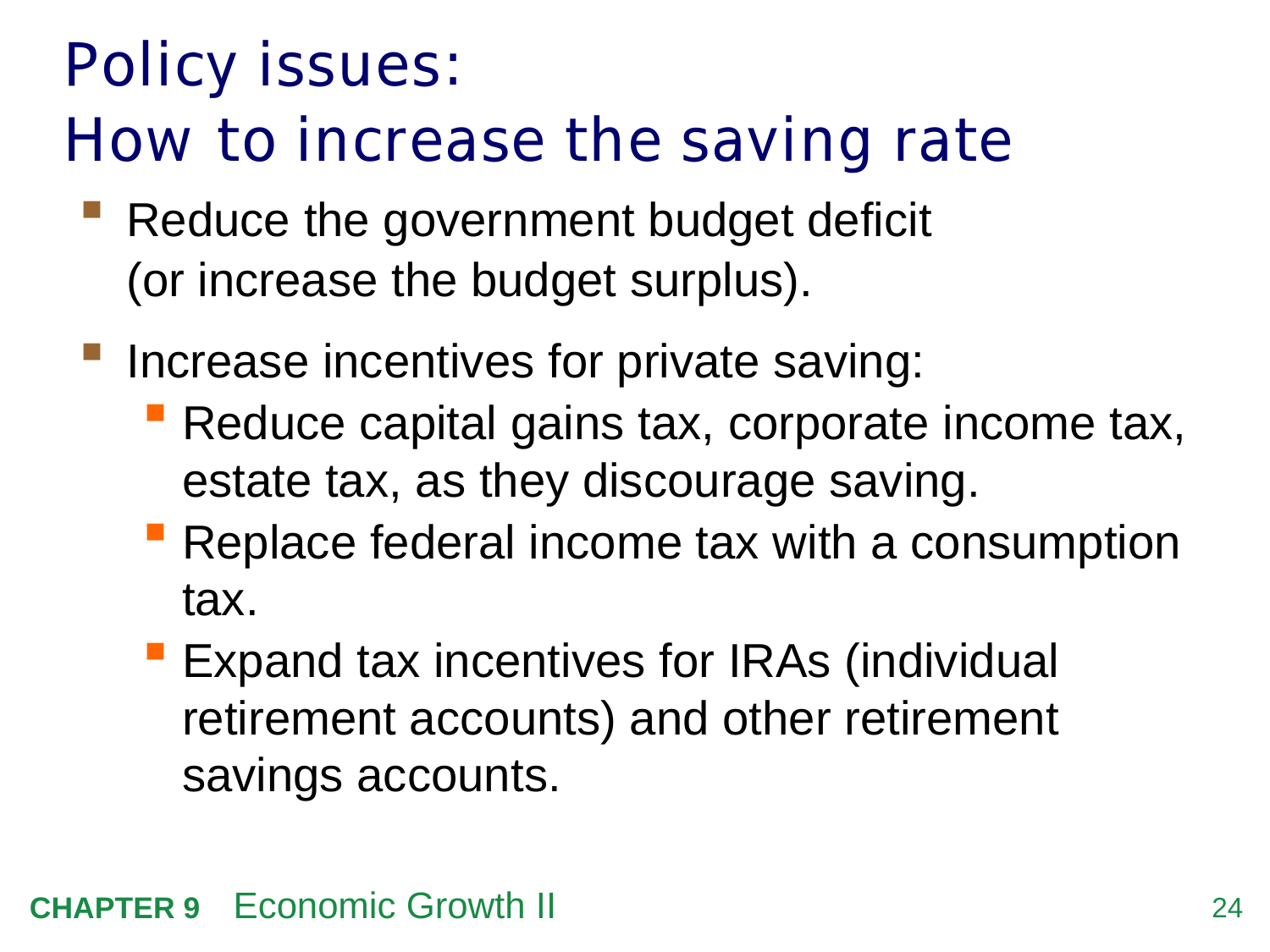

# Policy issues: How to increase the saving rate
Reduce the government budget deficit
(or increase the budget surplus).
Increase incentives for private saving:
Reduce capital gains tax, corporate income tax, estate tax, as they discourage saving.
Replace federal income tax with a consumption tax.
Expand tax incentives for IRAs (individual retirement accounts) and other retirement savings accounts.